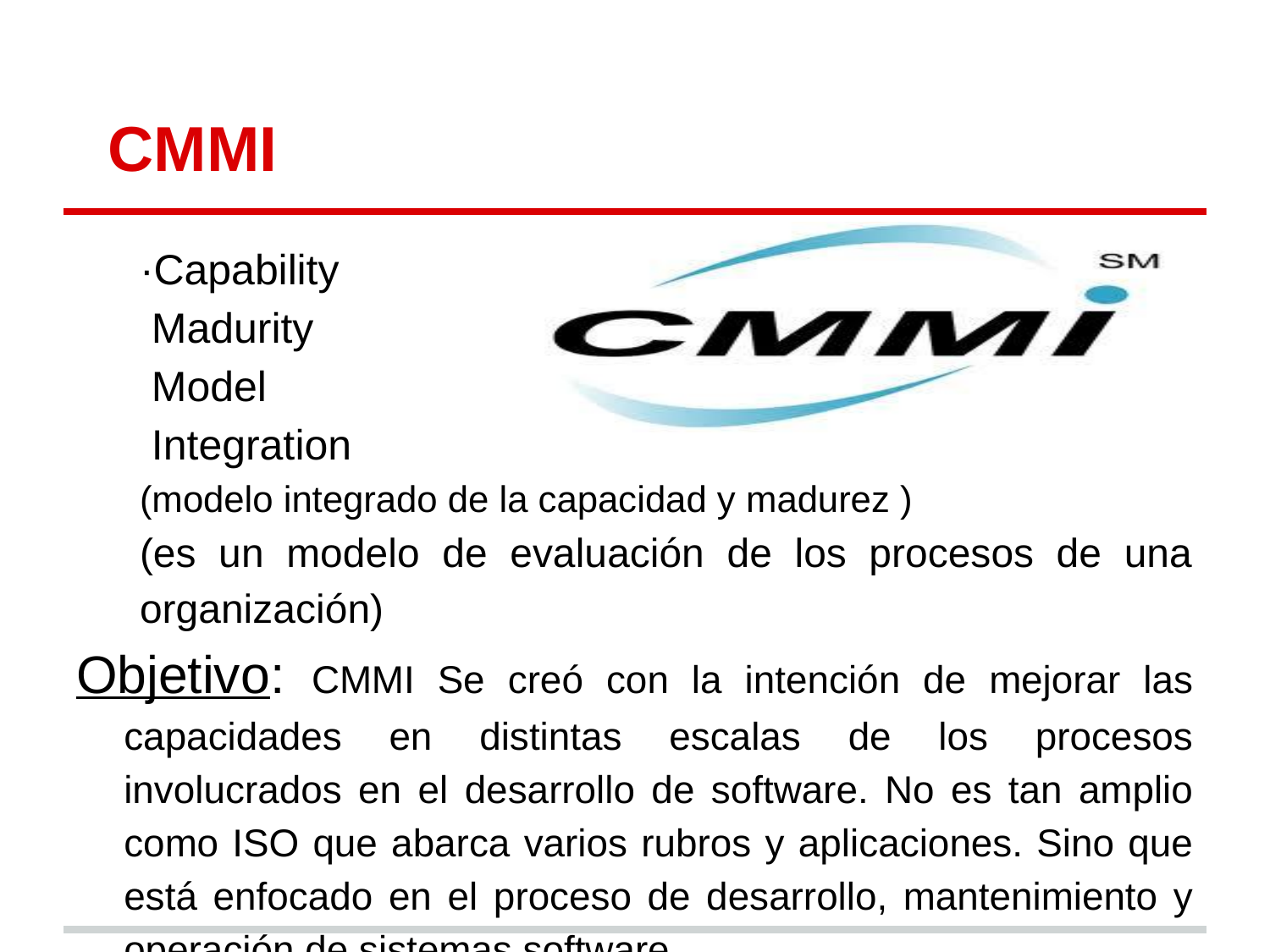

# CMMI
·Capability
 Madurity
 Model
 Integration
(modelo integrado de la capacidad y madurez )
(es un modelo de evaluación de los procesos de una organización)
Objetivo: CMMI Se creó con la intención de mejorar las capacidades en distintas escalas de los procesos involucrados en el desarrollo de software. No es tan amplio como ISO que abarca varios rubros y aplicaciones. Sino que está enfocado en el proceso de desarrollo, mantenimiento y operación de sistemas software.